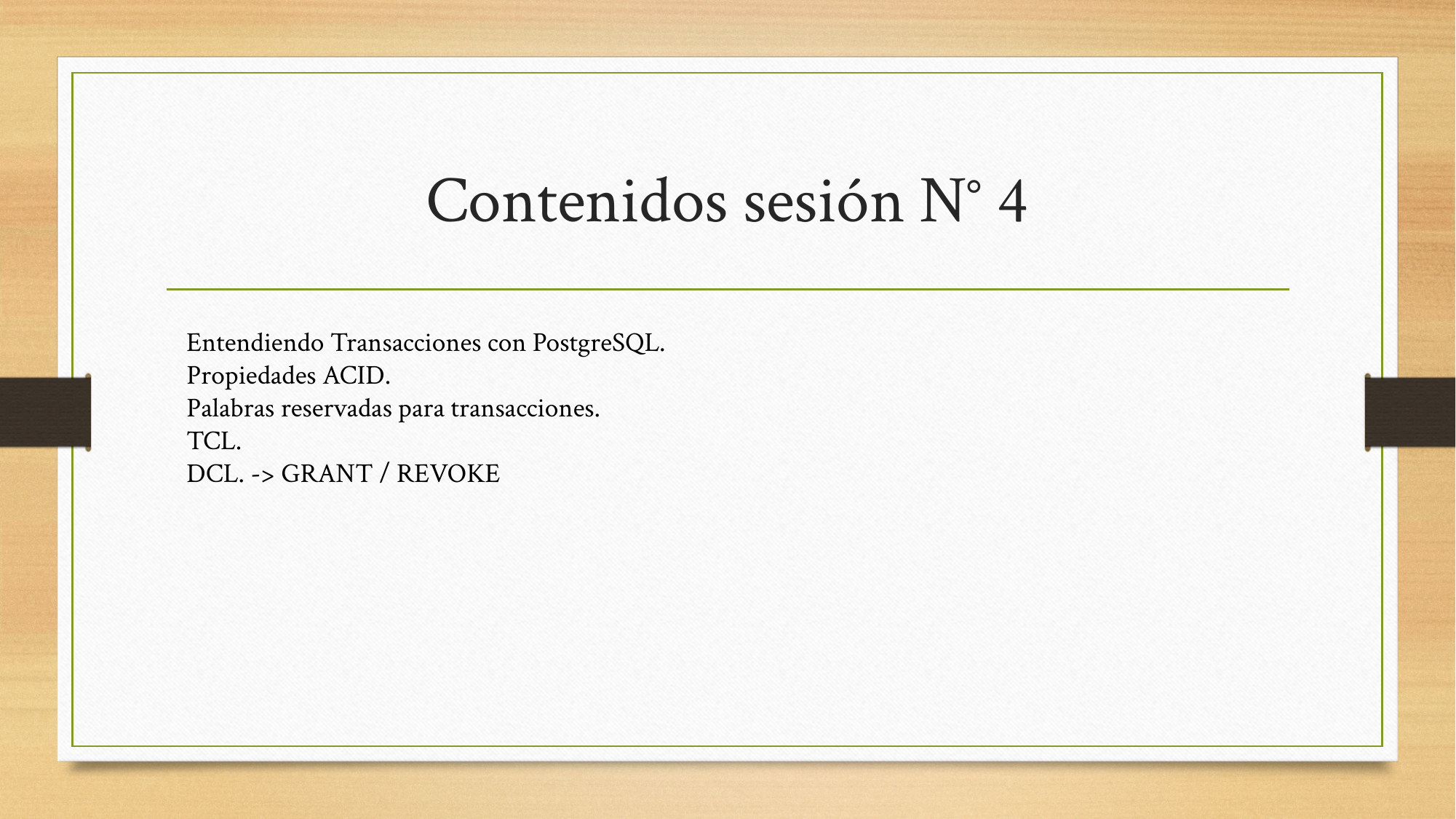

# Contenidos sesión N° 4
Entendiendo Transacciones con PostgreSQL.
Propiedades ACID.
Palabras reservadas para transacciones.
TCL.
DCL. -> GRANT / REVOKE